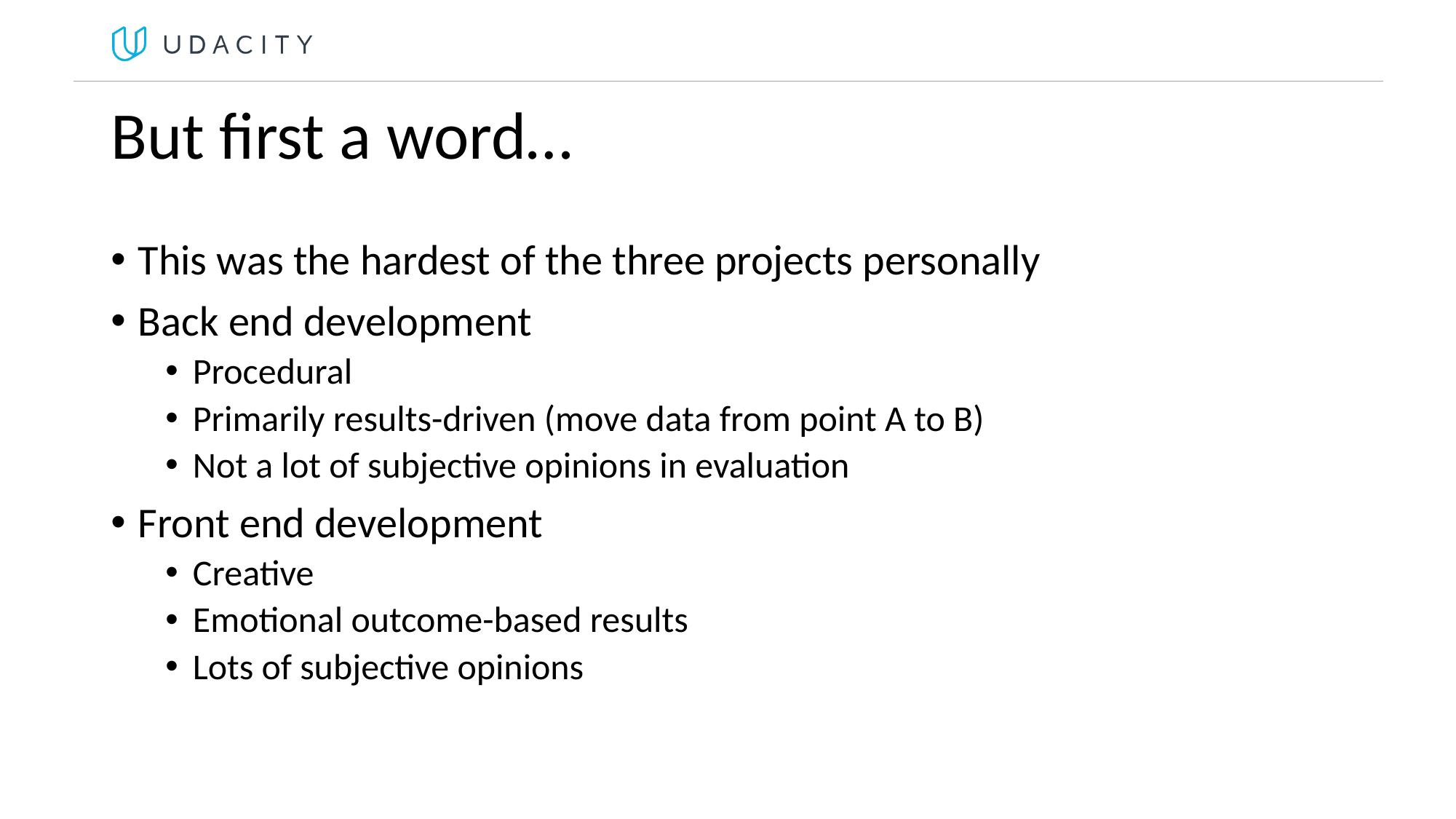

# But first a word…
This was the hardest of the three projects personally
Back end development
Procedural
Primarily results-driven (move data from point A to B)
Not a lot of subjective opinions in evaluation
Front end development
Creative
Emotional outcome-based results
Lots of subjective opinions